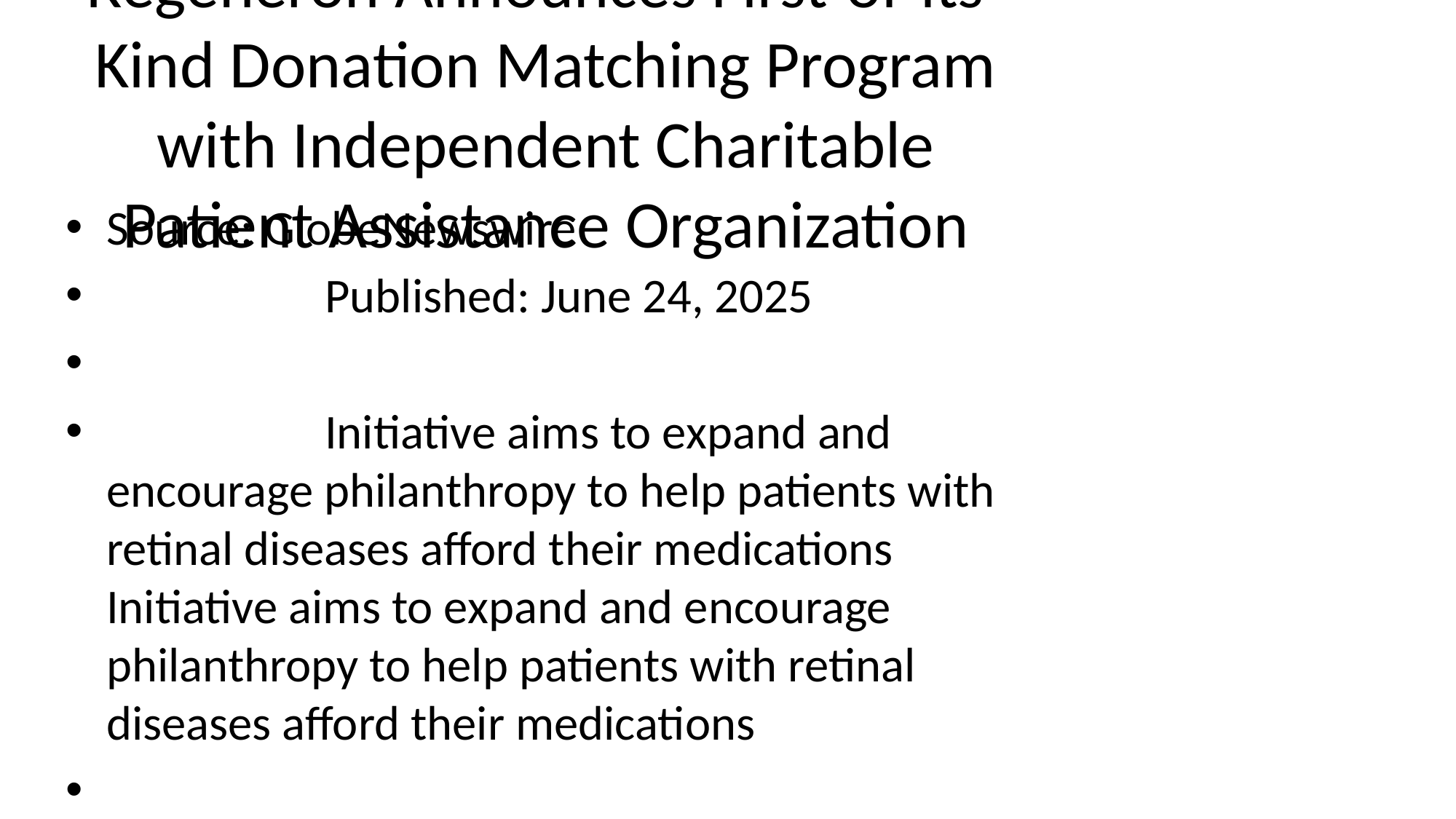

# Regeneron Announces First-of-its-Kind Donation Matching Program with Independent Charitable Patient Assistance Organization
Source: GlobeNewswire
                    Published: June 24, 2025

                    Initiative aims to expand and encourage philanthropy to help patients with retinal diseases afford their medications Initiative aims to expand and encourage philanthropy to help patients with retinal diseases afford their medications

                    TARRYTOWN, N.Y., June 24, 2025 (GLOBE NEWSWIRE) -- Regeneron Pharmaceuticals, Inc. (NASDAQ: REGN) today announced the launch of a pioneering matching program for donations to Good Days, an independen… [+10071 chars]